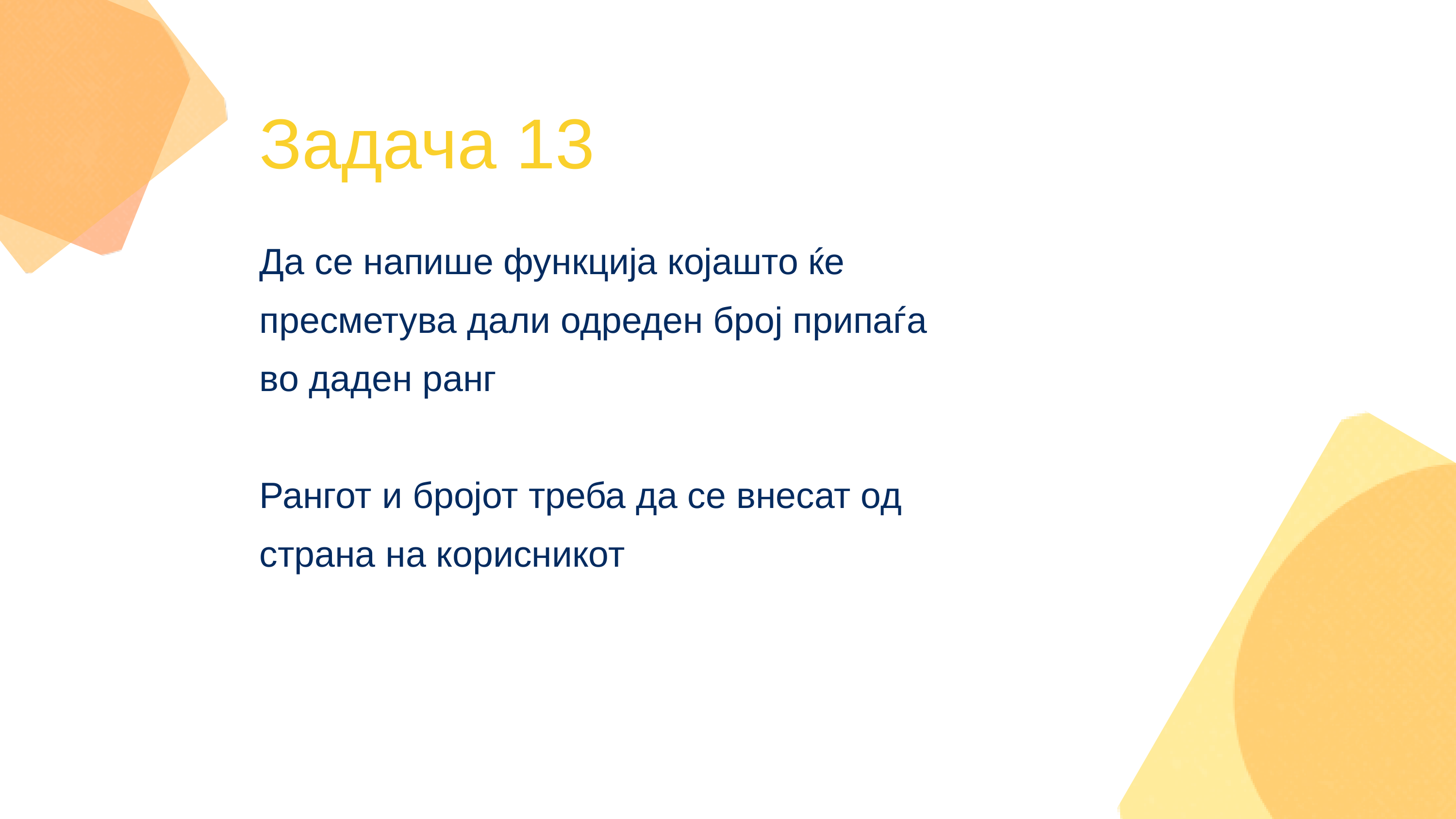

Задача 13
Да се напише функција којашто ќе пресметува дали одреден број припаѓа во даден ранг

Рангот и бројот треба да се внесат од страна на корисникот